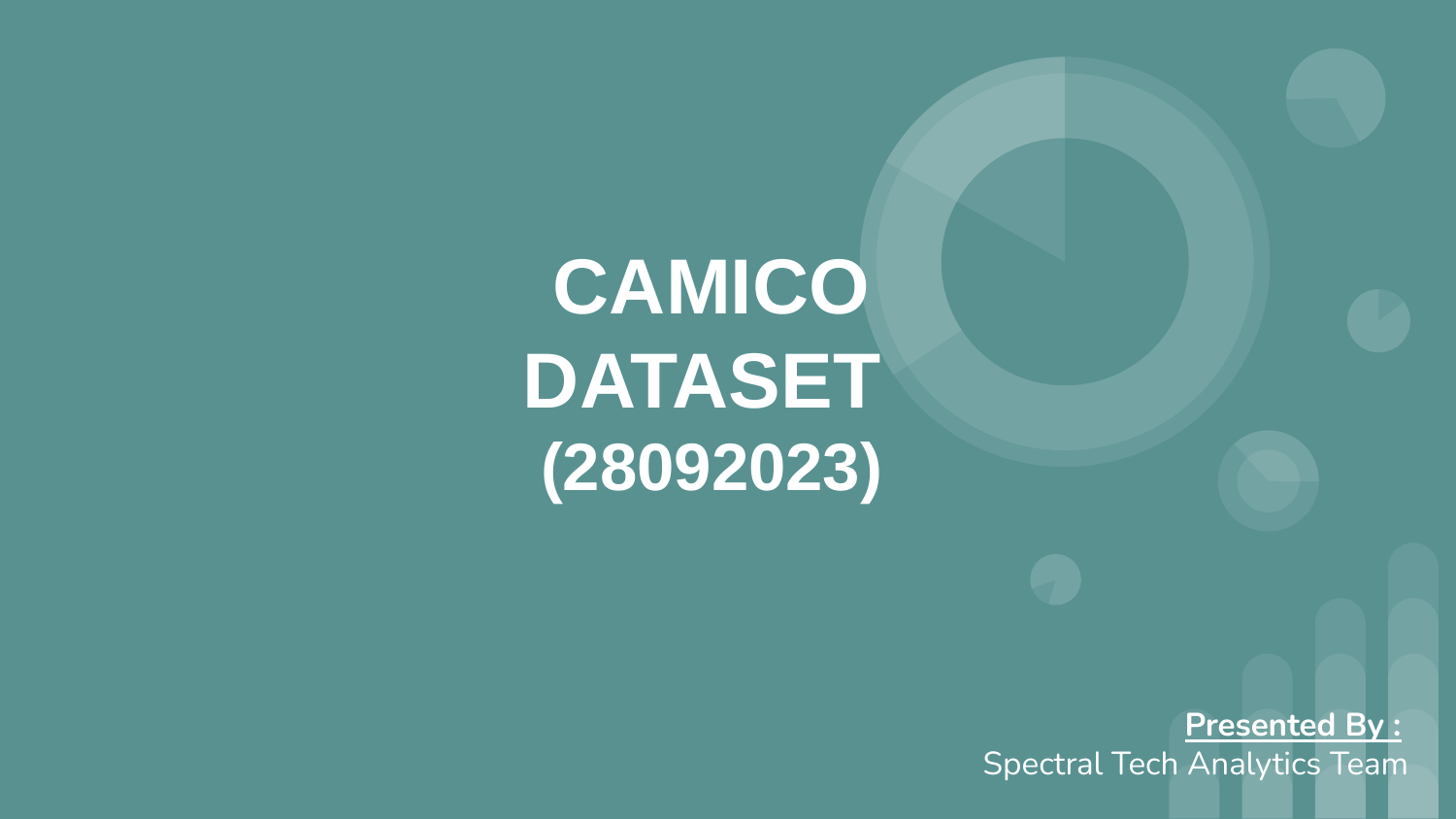

# CAMICO DATASET
(28092023)
Presented By :
Spectral Tech Analytics Team